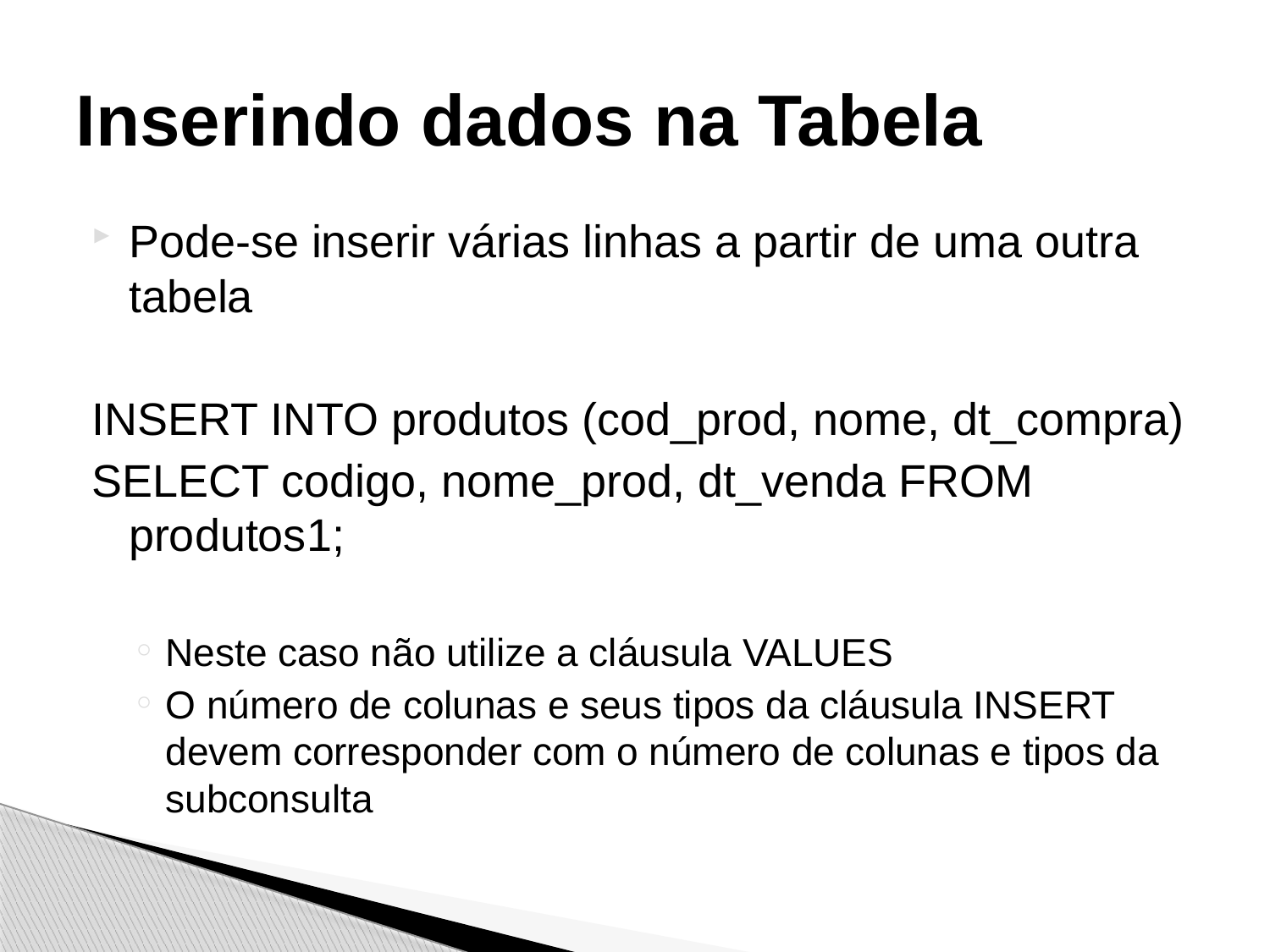

# Inserindo dados na Tabela
Pode-se inserir várias linhas a partir de uma outra tabela

INSERT INTO produtos (cod_prod, nome, dt_compra)
SELECT codigo, nome_prod, dt_venda FROM produtos1;

Neste caso não utilize a cláusula VALUES
O número de colunas e seus tipos da cláusula INSERT devem corresponder com o número de colunas e tipos da subconsulta